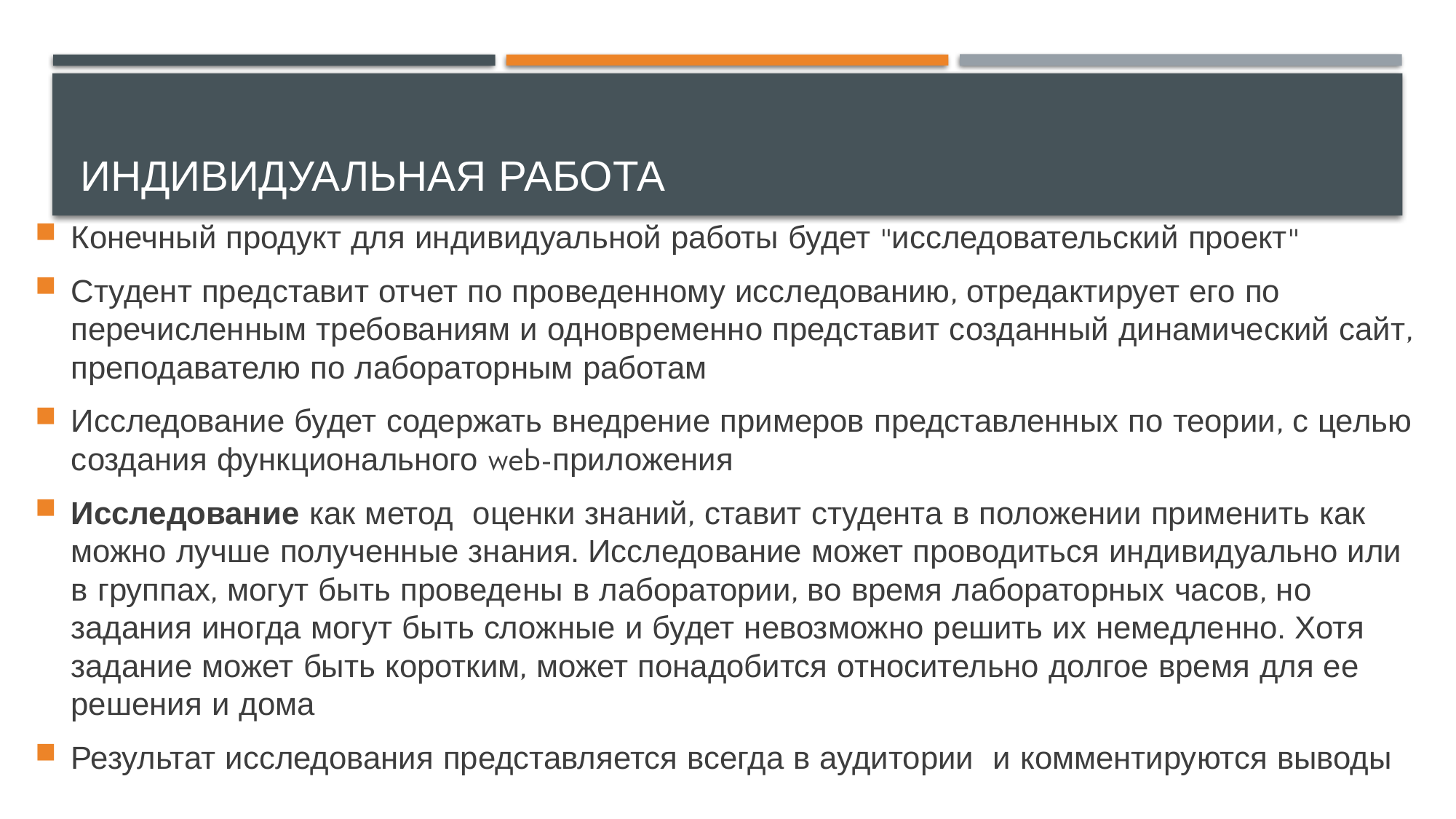

# Индивидуальная работа
Конечный продукт для индивидуальной работы будет "исследовательский проект"
Студент представит отчет по проведенному исследованию, отредактирует его по перечисленным требованиям и одновременно представит созданный динамический сайт, преподавателю по лабораторным работам
Исследование будет содержать внедрение примеров представленных по теории, с целью создания функционального web-приложения
Исследование как метод  оценки знаний, ставит студента в положении применить как можно лучше полученные знания. Исследование может проводиться индивидуально или в группах, могут быть проведены в лаборатории, во время лабораторных часов, но задания иногда могут быть сложные и будет невозможно решить их немедленно. Хотя задание может быть коротким, может понадобится относительно долгое время для ее решения и дома
Результат исследования представляется всегда в аудитории  и комментируются выводы